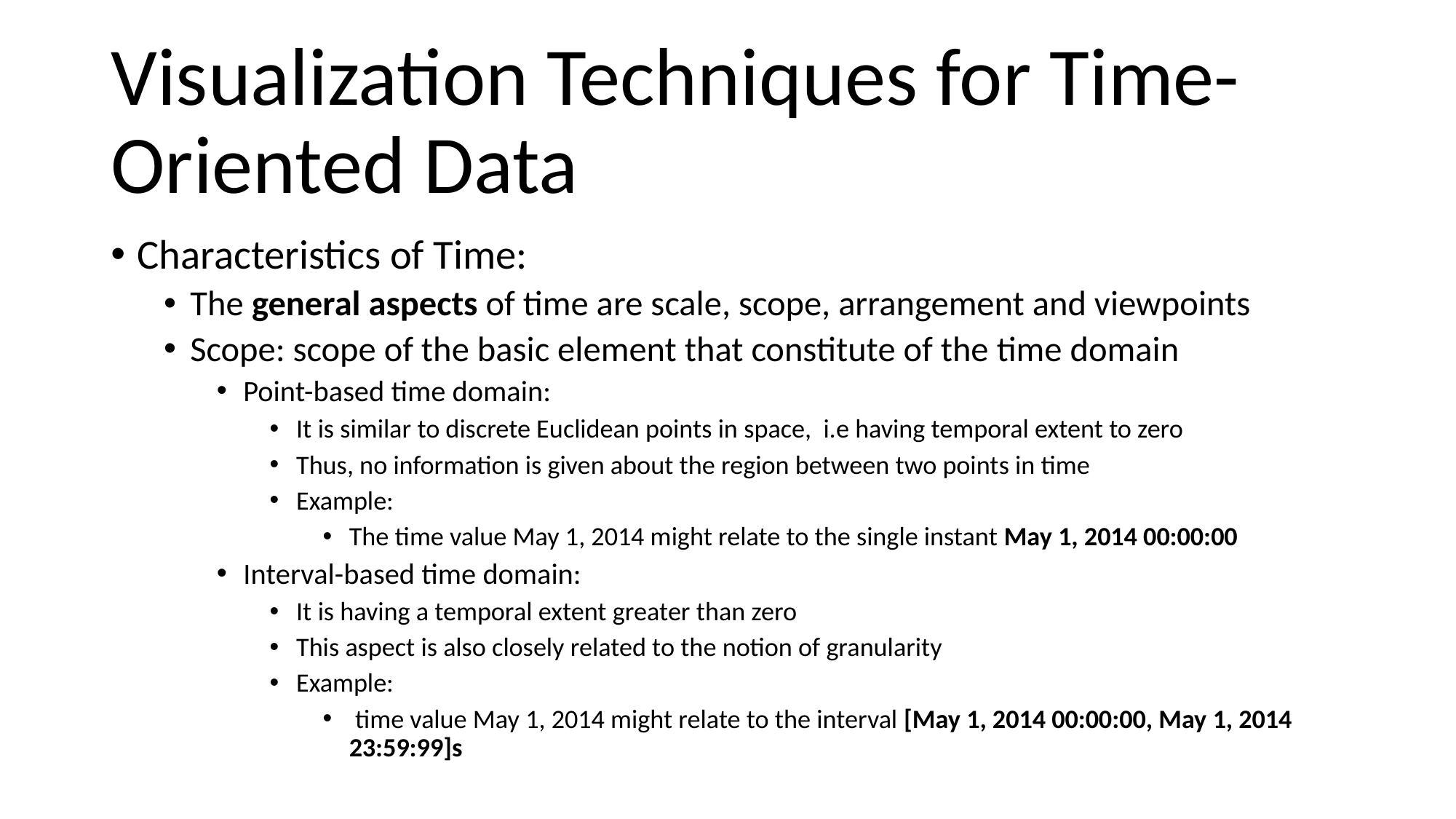

# Visualization Techniques for Time-Oriented Data
Characteristics of Time:
The general aspects of time are scale, scope, arrangement and viewpoints
Scope: scope of the basic element that constitute of the time domain
Point-based time domain:
It is similar to discrete Euclidean points in space,  i.e having temporal extent to zero
Thus, no information is given about the region between two points in time
Example:
The time value May 1, 2014 might relate to the single instant May 1, 2014 00:00:00
Interval-based time domain:
It is having a temporal extent greater than zero
This aspect is also closely related to the notion of granularity
Example:
 time value May 1, 2014 might relate to the interval [May 1, 2014 00:00:00, May 1, 2014 23:59:99]s